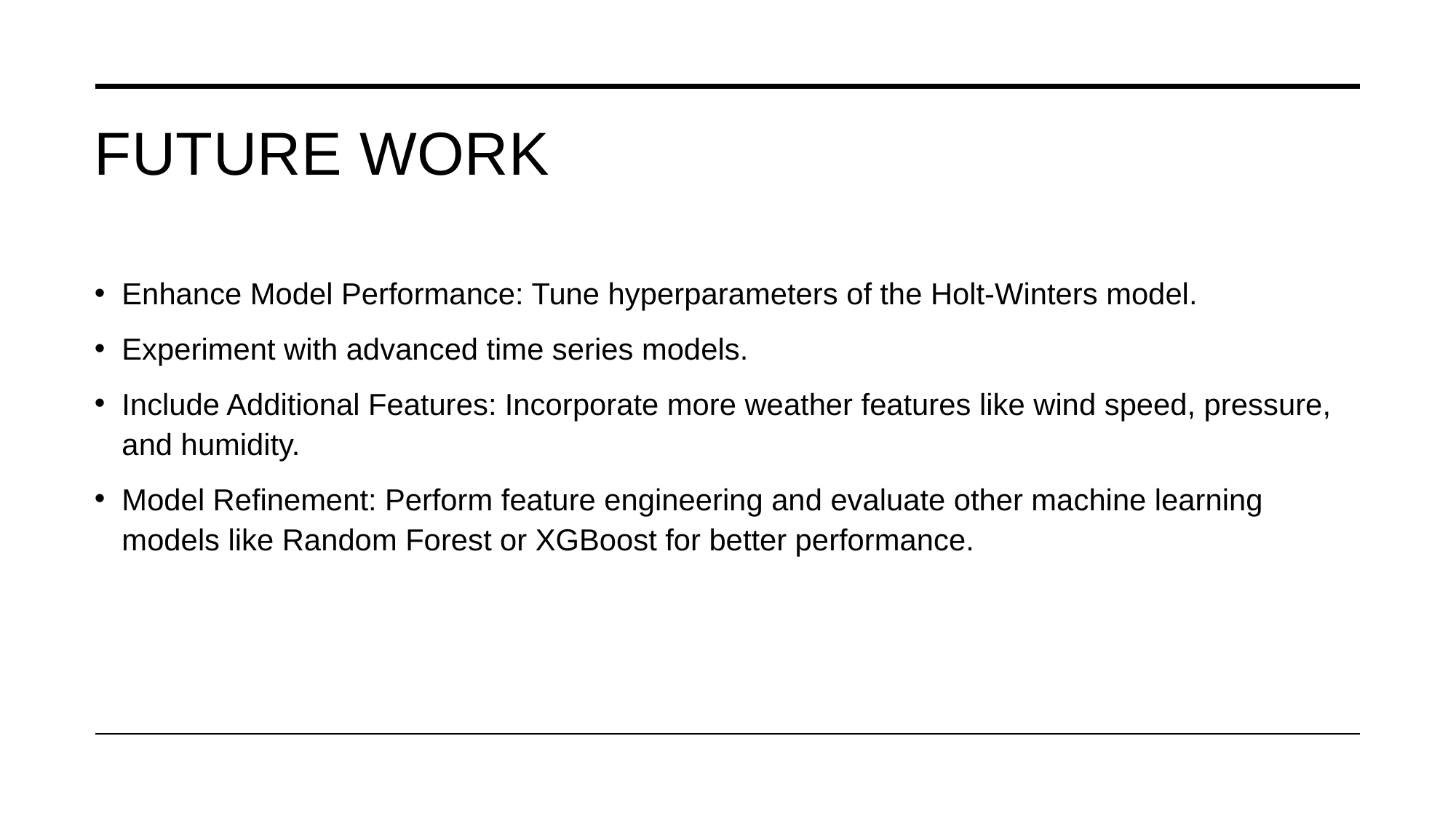

# Future Work
Enhance Model Performance: Tune hyperparameters of the Holt-Winters model.
Experiment with advanced time series models.
Include Additional Features: Incorporate more weather features like wind speed, pressure, and humidity.
Model Refinement: Perform feature engineering and evaluate other machine learning models like Random Forest or XGBoost for better performance.